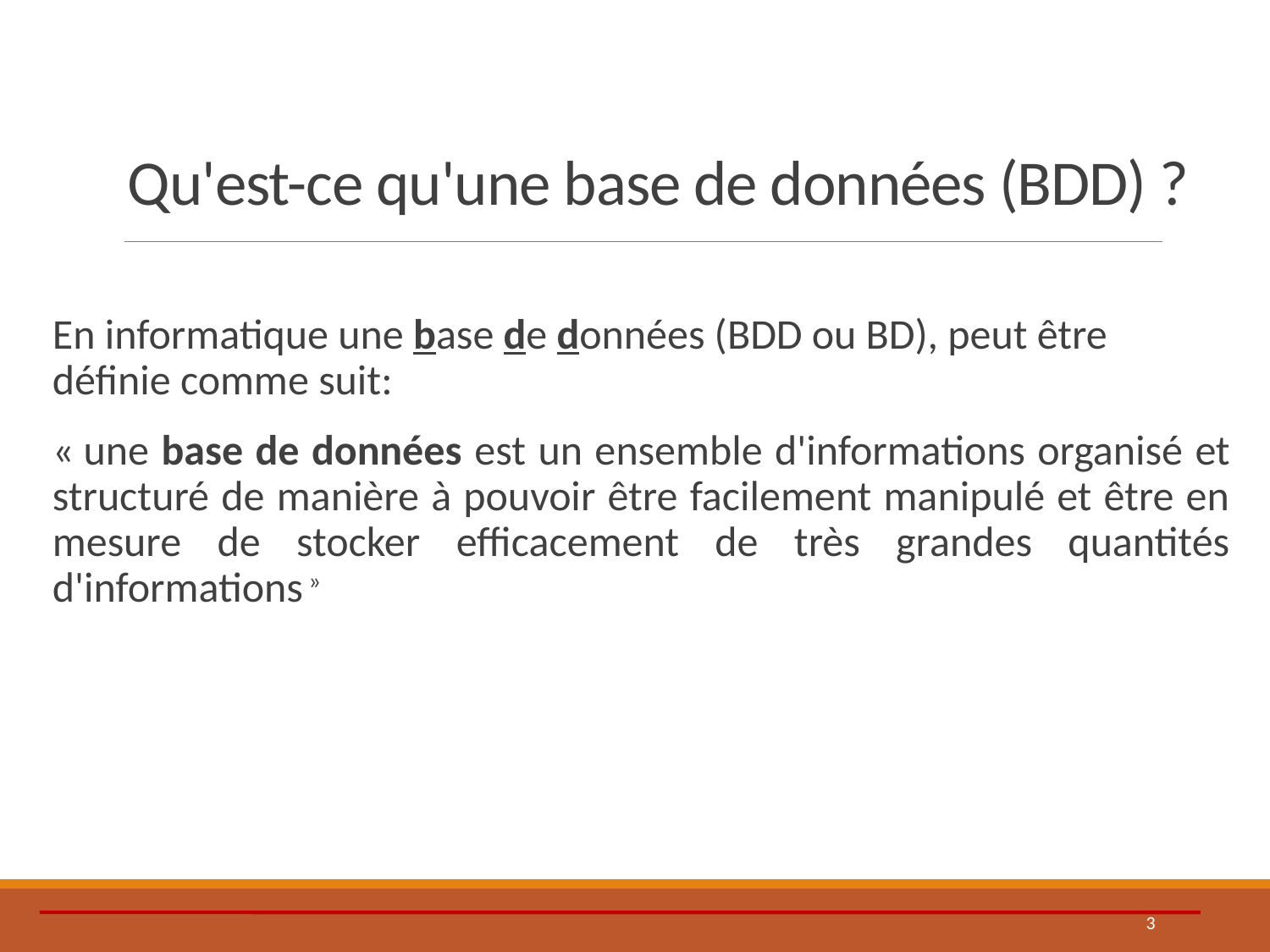

# Qu'est-ce qu'une base de données (BDD) ?
En informatique une base de données (BDD ou BD), peut être définie comme suit:
	« une base de données est un ensemble d'informations organisé et structuré de manière à pouvoir être facilement manipulé et être en mesure de stocker efficacement de très grandes quantités d'informations »

3